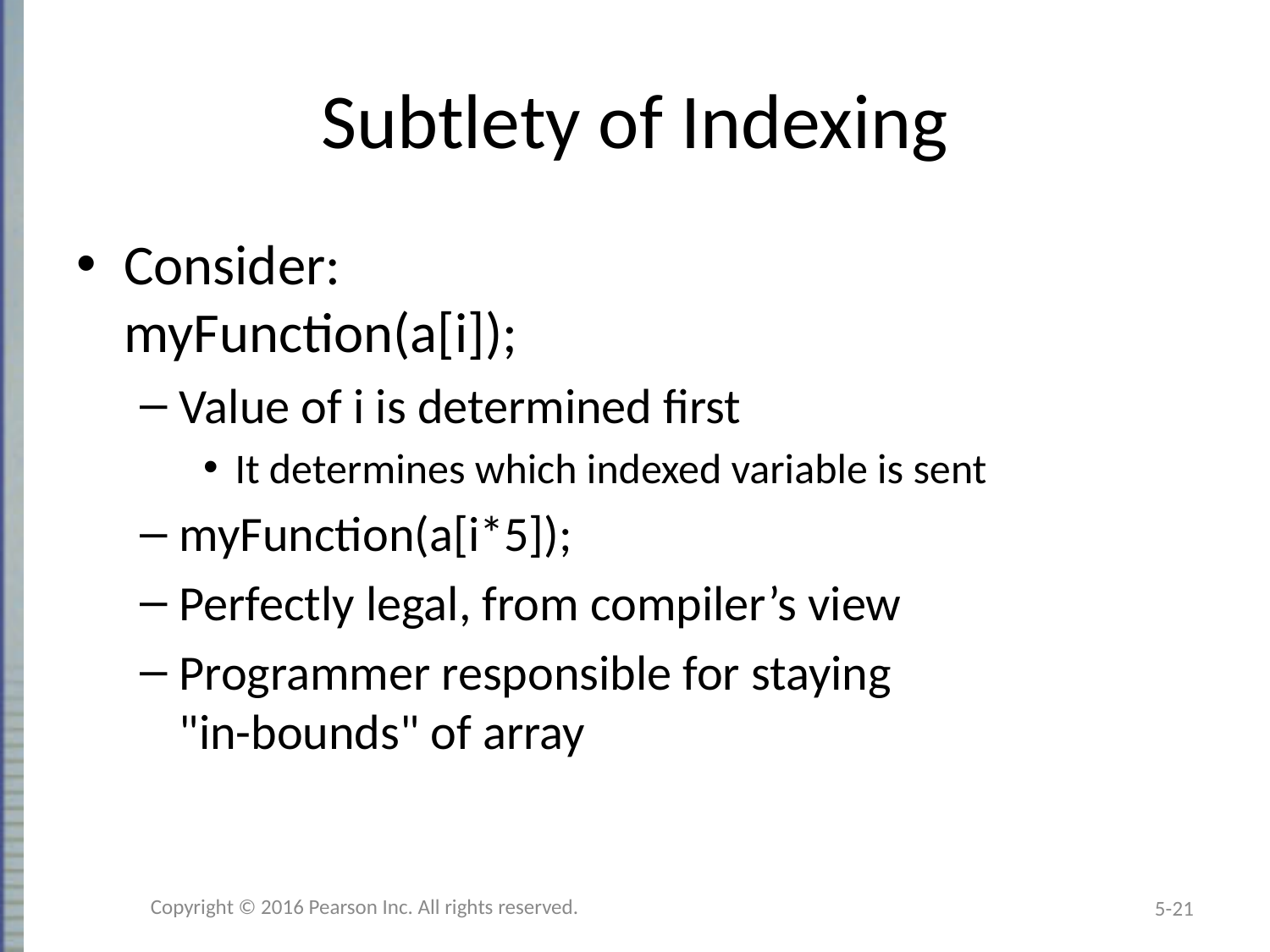

# Subtlety of Indexing
Consider:
myFunction(a[i]);
Value of i is determined first
It determines which indexed variable is sent
myFunction(a[i*5]);
Perfectly legal, from compiler’s view
Programmer responsible for staying
"in-bounds" of array
Copyright © 2016 Pearson Inc. All rights reserved.
5-21